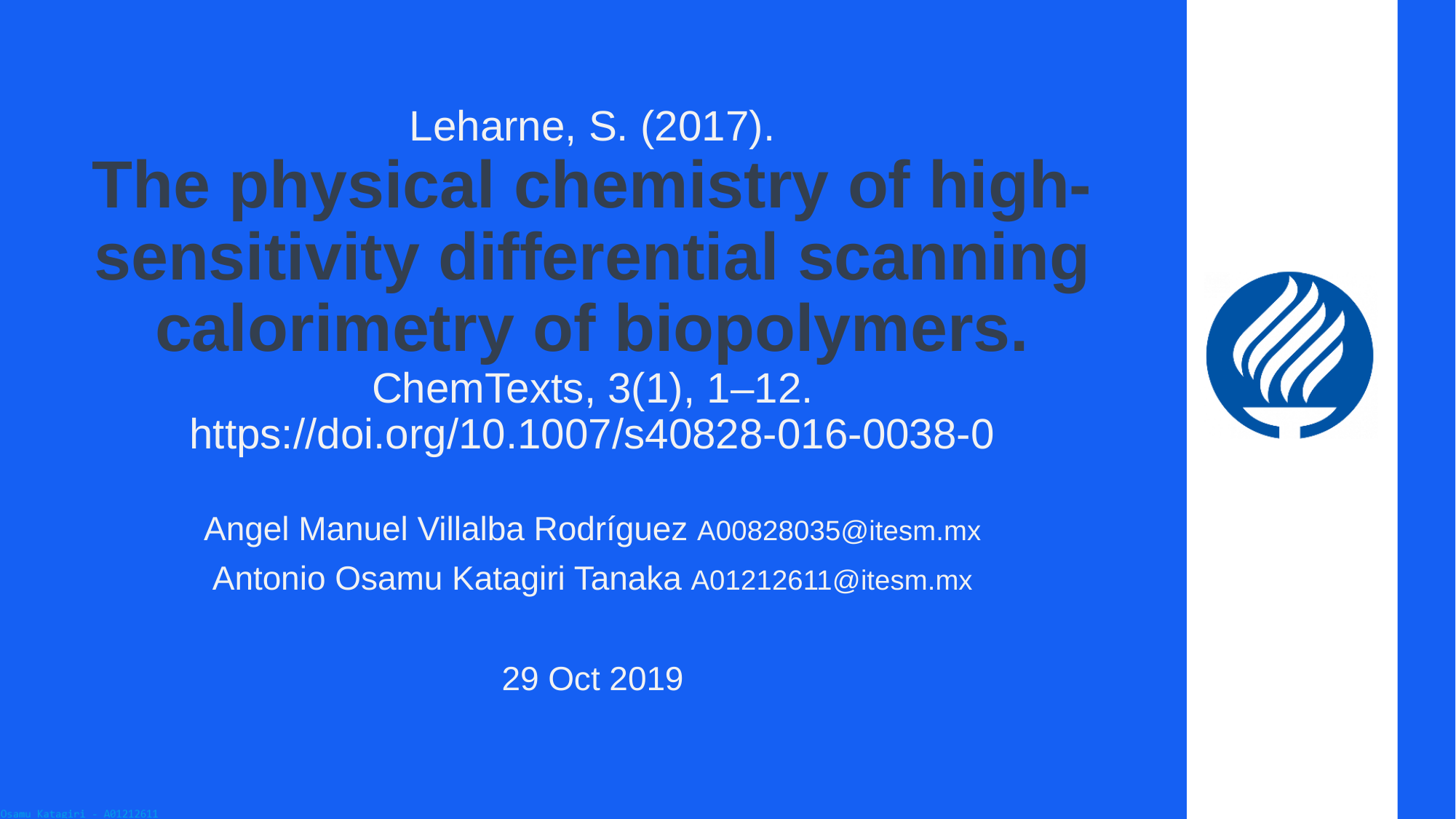

# Leharne, S. (2017). The physical chemistry of high-sensitivity differential scanning calorimetry of biopolymers. ChemTexts, 3(1), 1–12. https://doi.org/10.1007/s40828-016-0038-0
Angel Manuel Villalba Rodríguez A00828035@itesm.mx
Antonio Osamu Katagiri Tanaka A01212611@itesm.mx

29 Oct 2019